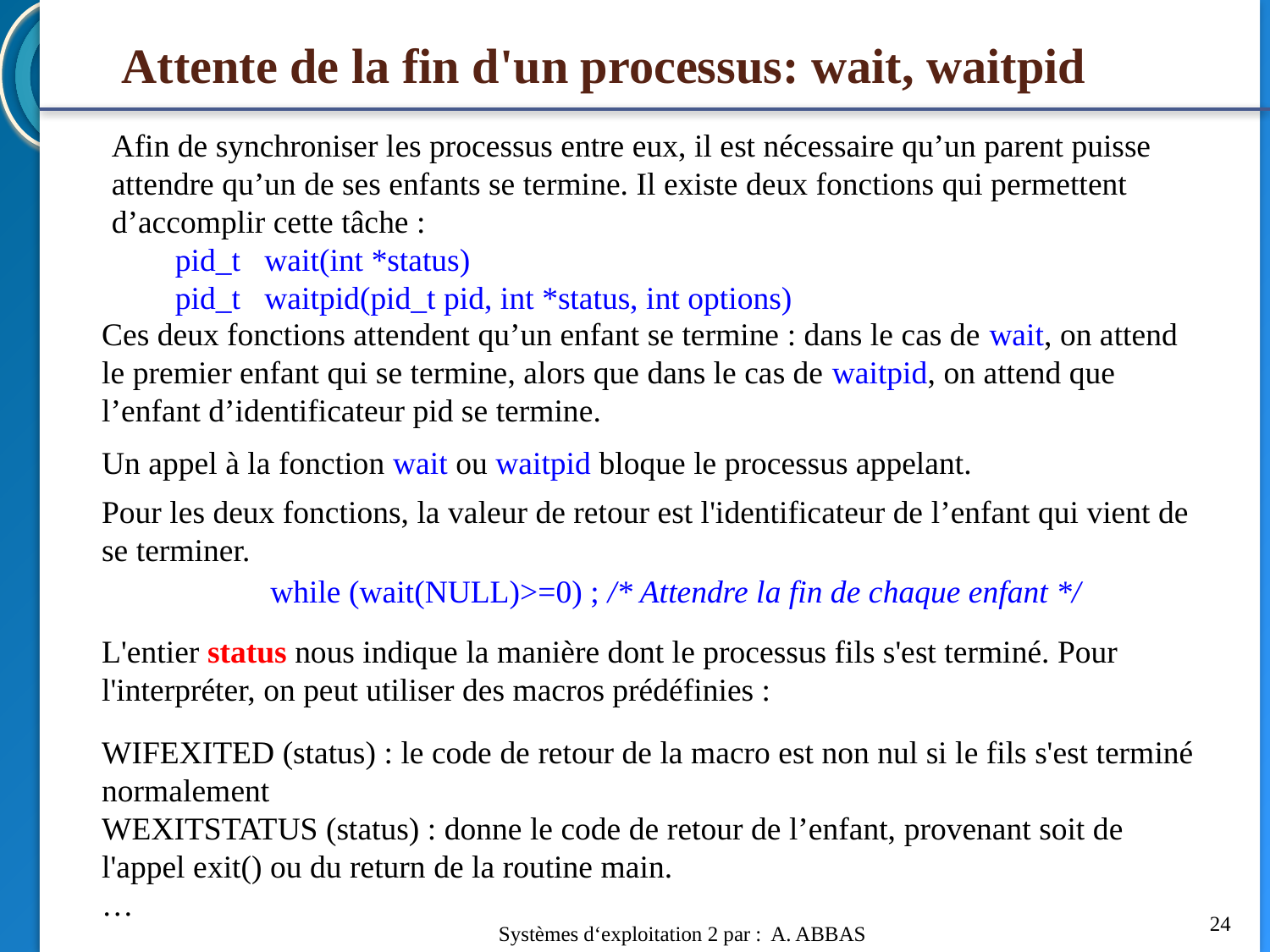

# Attente de la fin d'un processus: wait, waitpid
Afin de synchroniser les processus entre eux, il est nécessaire qu’un parent puisse attendre qu’un de ses enfants se termine. Il existe deux fonctions qui permettent d’accomplir cette tâche :
pid_t   wait(int *status)
pid_t   waitpid(pid_t pid, int *status, int options)
Ces deux fonctions attendent qu’un enfant se termine : dans le cas de wait, on attend le premier enfant qui se termine, alors que dans le cas de waitpid, on attend que l’enfant d’identificateur pid se termine.
Un appel à la fonction wait ou waitpid bloque le processus appelant.
Pour les deux fonctions, la valeur de retour est l'identificateur de l’enfant qui vient de se terminer.
while (wait(NULL)>=0) ; /* Attendre la fin de chaque enfant */
L'entier status nous indique la manière dont le processus fils s'est terminé. Pour l'interpréter, on peut utiliser des macros prédéfinies :
WIFEXITED (status) : le code de retour de la macro est non nul si le fils s'est terminé normalement
WEXITSTATUS (status) : donne le code de retour de l’enfant, provenant soit de l'appel exit() ou du return de la routine main.
…
24
Systèmes d‘exploitation 2 par :  A. ABBAS